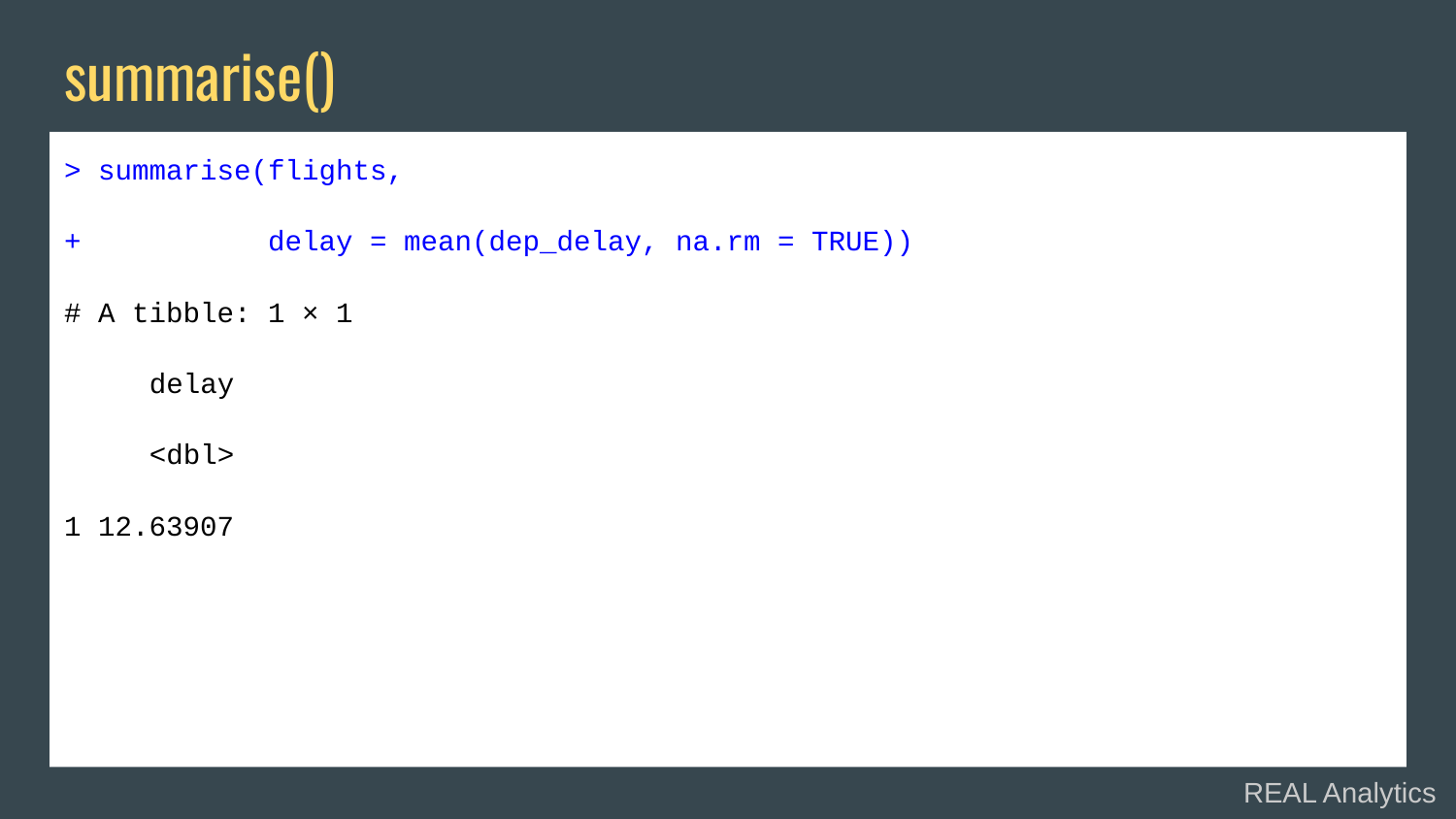

# summarise()
> summarise(flights,
+           delay = mean(dep_delay, na.rm = TRUE))
# A tibble: 1 × 1
     delay
     <dbl>
1 12.63907

REAL Analytics